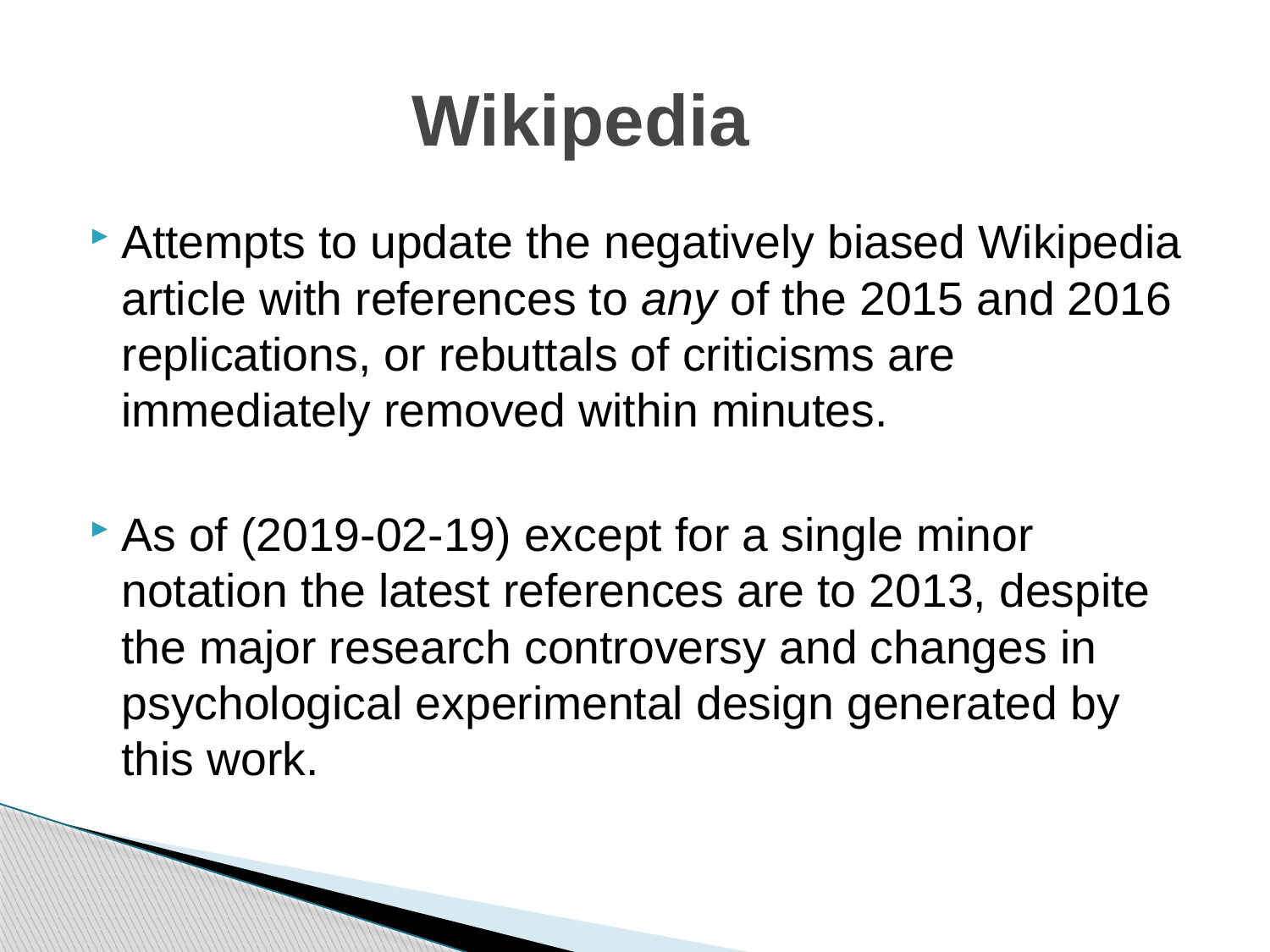

# Wikipedia
Attempts to update the negatively biased Wikipedia article with references to any of the 2015 and 2016 replications, or rebuttals of criticisms are immediately removed within minutes.

As of (2019-02-19) except for a single minor notation the latest references are to 2013, despite the major research controversy and changes in psychological experimental design generated by this work.